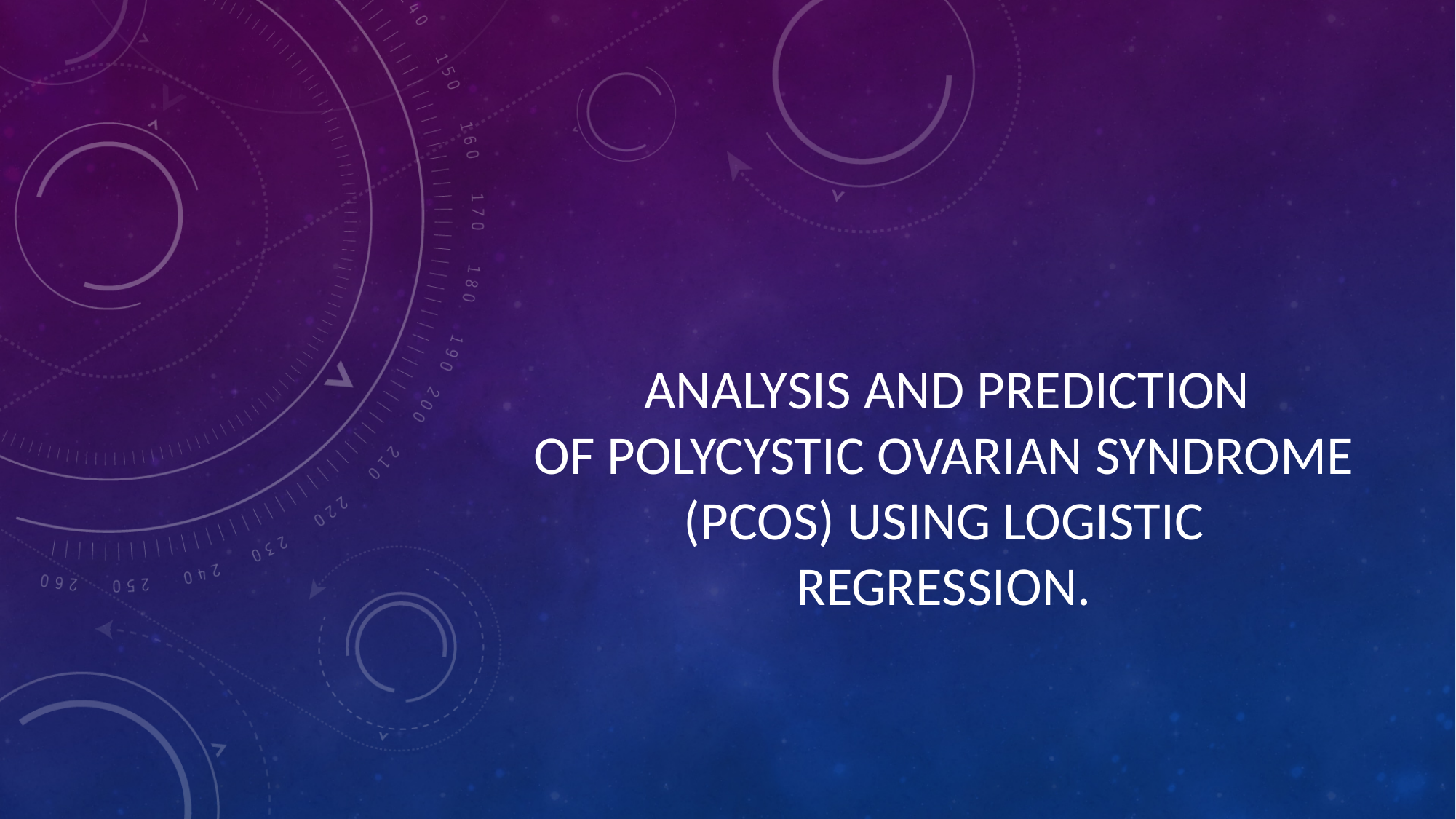

#
 ANALYSIS AND PREDICTION OF POLYCYSTIC OVARIAN SYNDROME (PCOS) USING LOGISTIC REGRESSION.